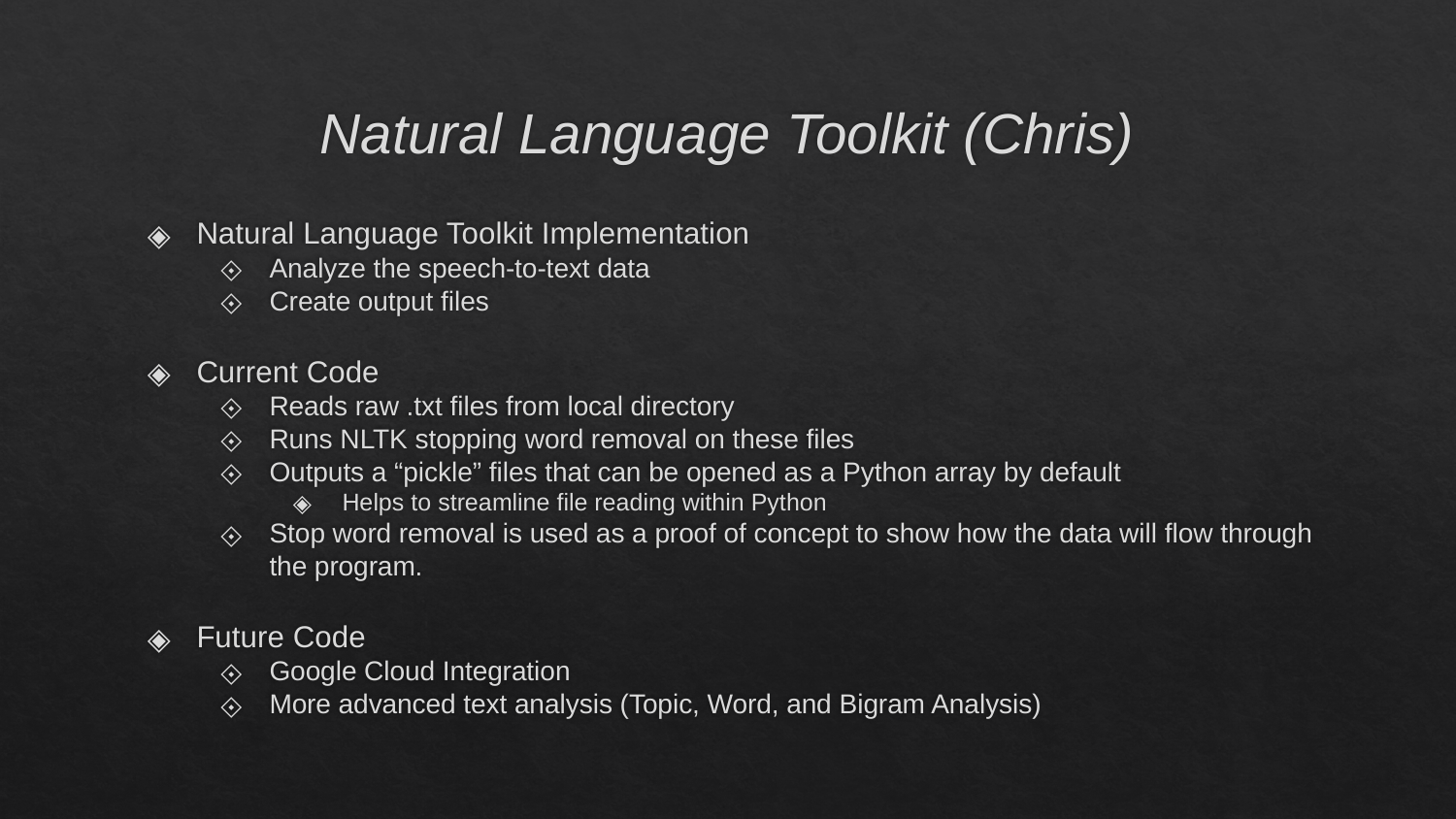

# Natural Language Toolkit (Chris)
Natural Language Toolkit Implementation
Analyze the speech-to-text data
Create output files

Current Code
Reads raw .txt files from local directory
Runs NLTK stopping word removal on these files
Outputs a “pickle” files that can be opened as a Python array by default
Helps to streamline file reading within Python
Stop word removal is used as a proof of concept to show how the data will flow through the program.

Future Code
Google Cloud Integration
More advanced text analysis (Topic, Word, and Bigram Analysis)